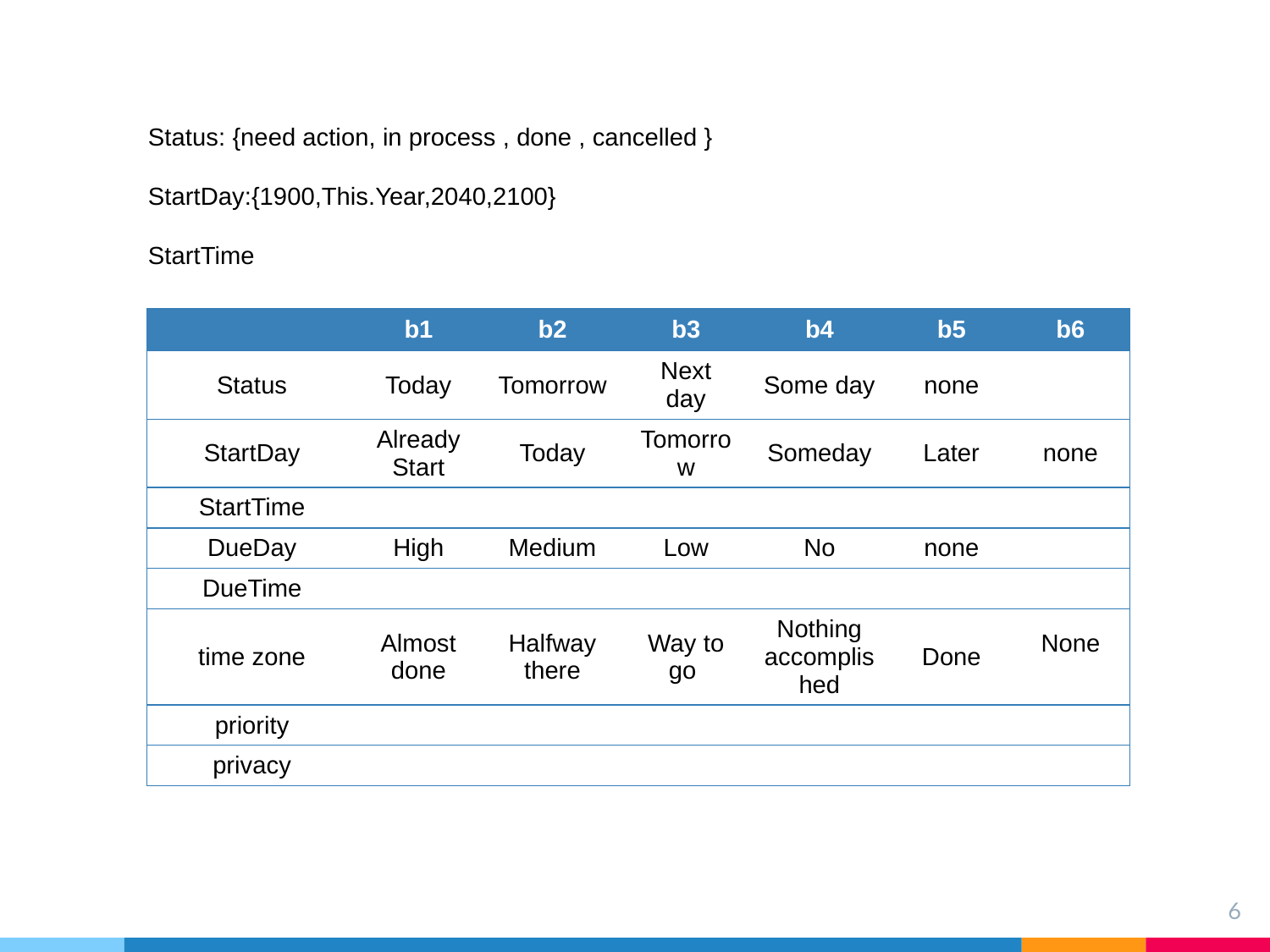

Status: {need action, in process , done , cancelled }

StartDay:{1900,This.Year,2040,2100}

StartTime
|  | b1 | b2 | b3 | b4 | b5 | b6 |
| --- | --- | --- | --- | --- | --- | --- |
| Status | Today | Tomorrow | Next day | Some day | none |  |
| StartDay | Already Start | Today | Tomorrow | Someday | Later | none |
| StartTime |  |  |  |  |  |  |
| DueDay | High | Medium | Low | No | none |  |
| DueTime |  |  |  |  |  |  |
| time zone | Almost done | Halfway there | Way to go | Nothing accomplished | Done | None |
| priority |  |  |  |  |  |  |
| privacy |  |  |  |  |  |  |
6